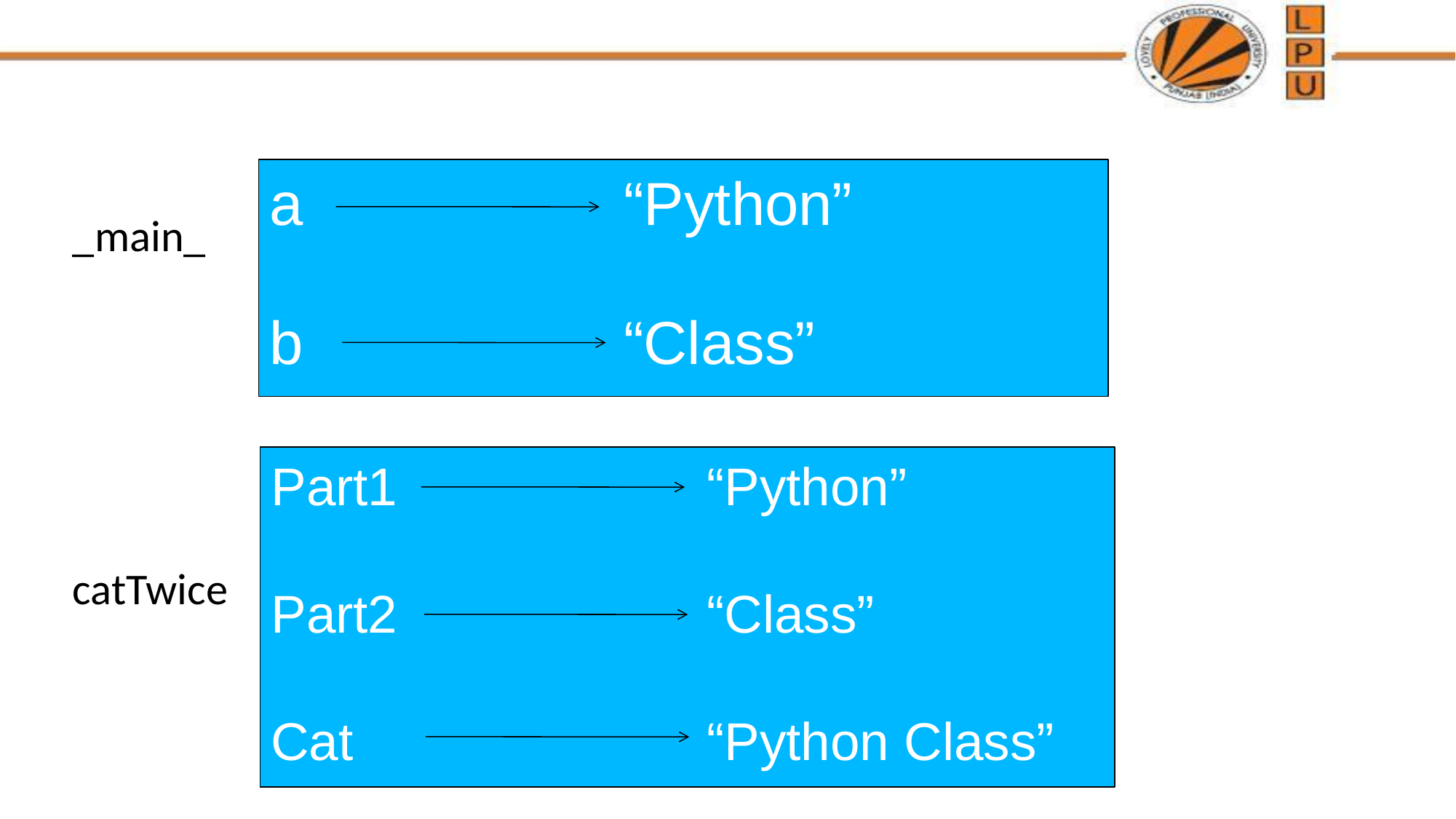

a                   “Python”

b                   “Class”

_main_

catTwice
Part1                     “Python”

Part2                     “Class”

Cat                        “Python Class”